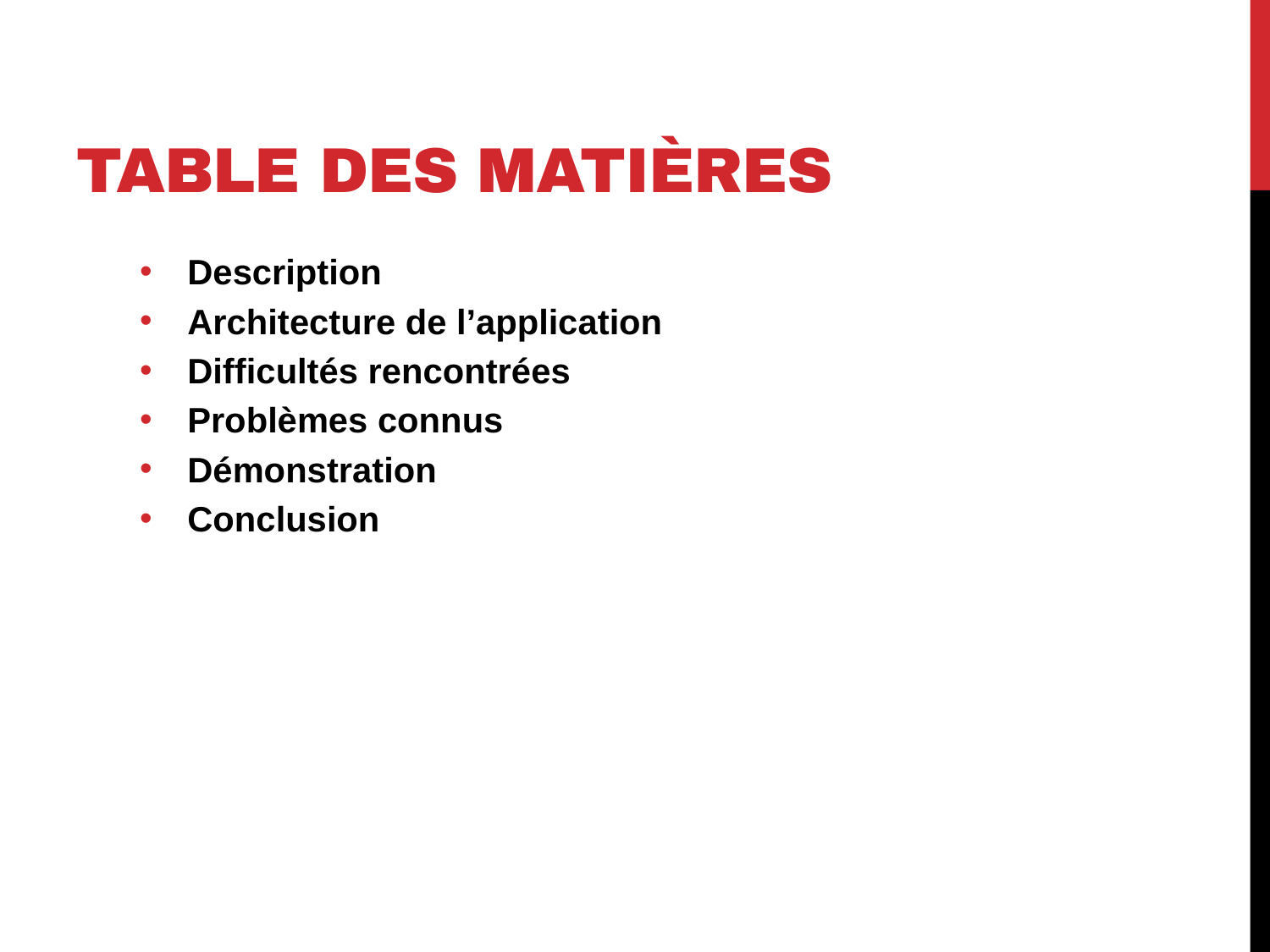

# Table des matières
Description
Architecture de l’application
Difficultés rencontrées
Problèmes connus
Démonstration
Conclusion